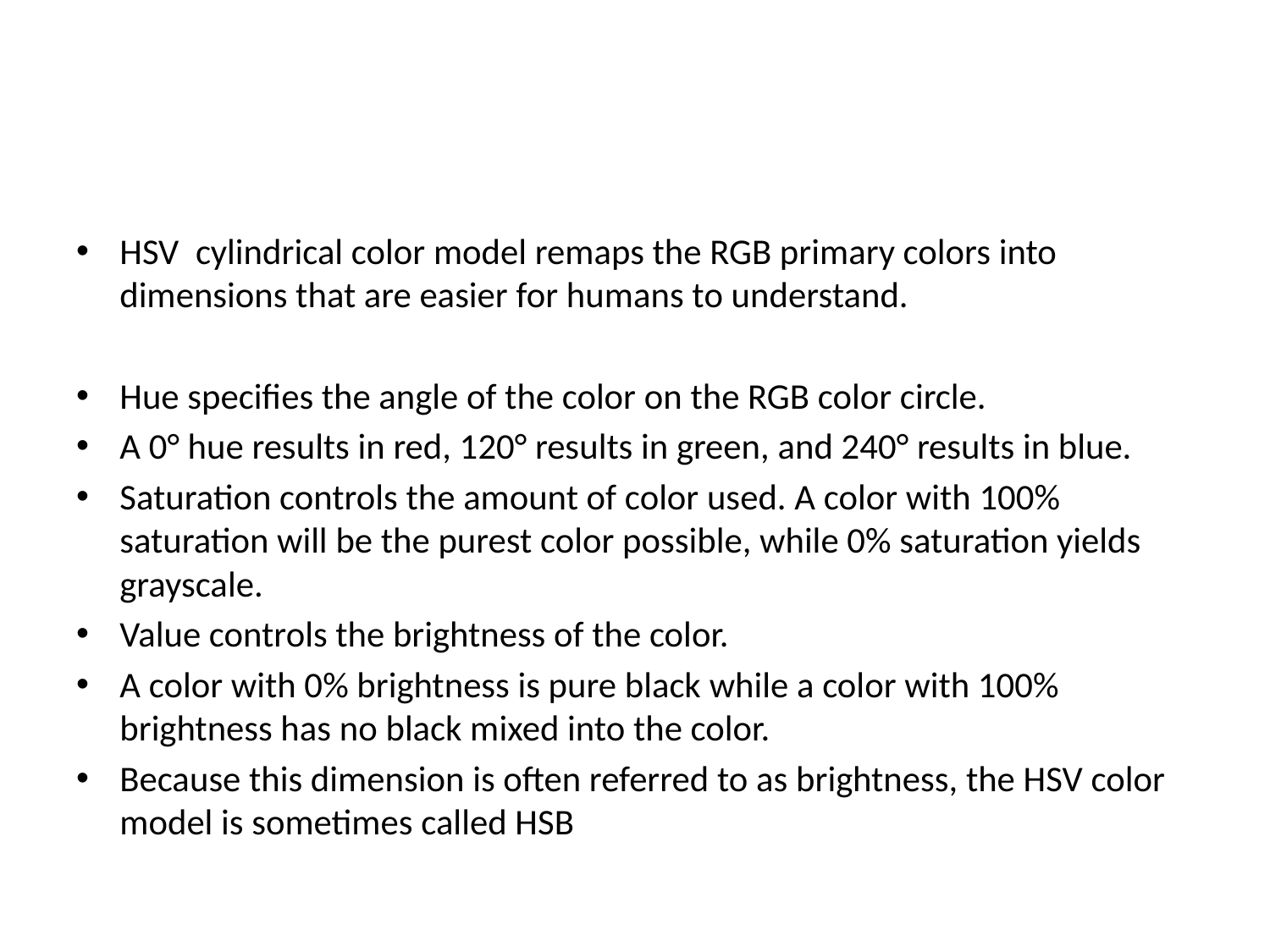

#
HSV  cylindrical color model remaps the RGB primary colors into dimensions that are easier for humans to understand.

Hue specifies the angle of the color on the RGB color circle.
A 0° hue results in red, 120° results in green, and 240° results in blue.
Saturation controls the amount of color used. A color with 100% saturation will be the purest color possible, while 0% saturation yields grayscale.
Value controls the brightness of the color.
A color with 0% brightness is pure black while a color with 100% brightness has no black mixed into the color.
Because this dimension is often referred to as brightness, the HSV color model is sometimes called HSB